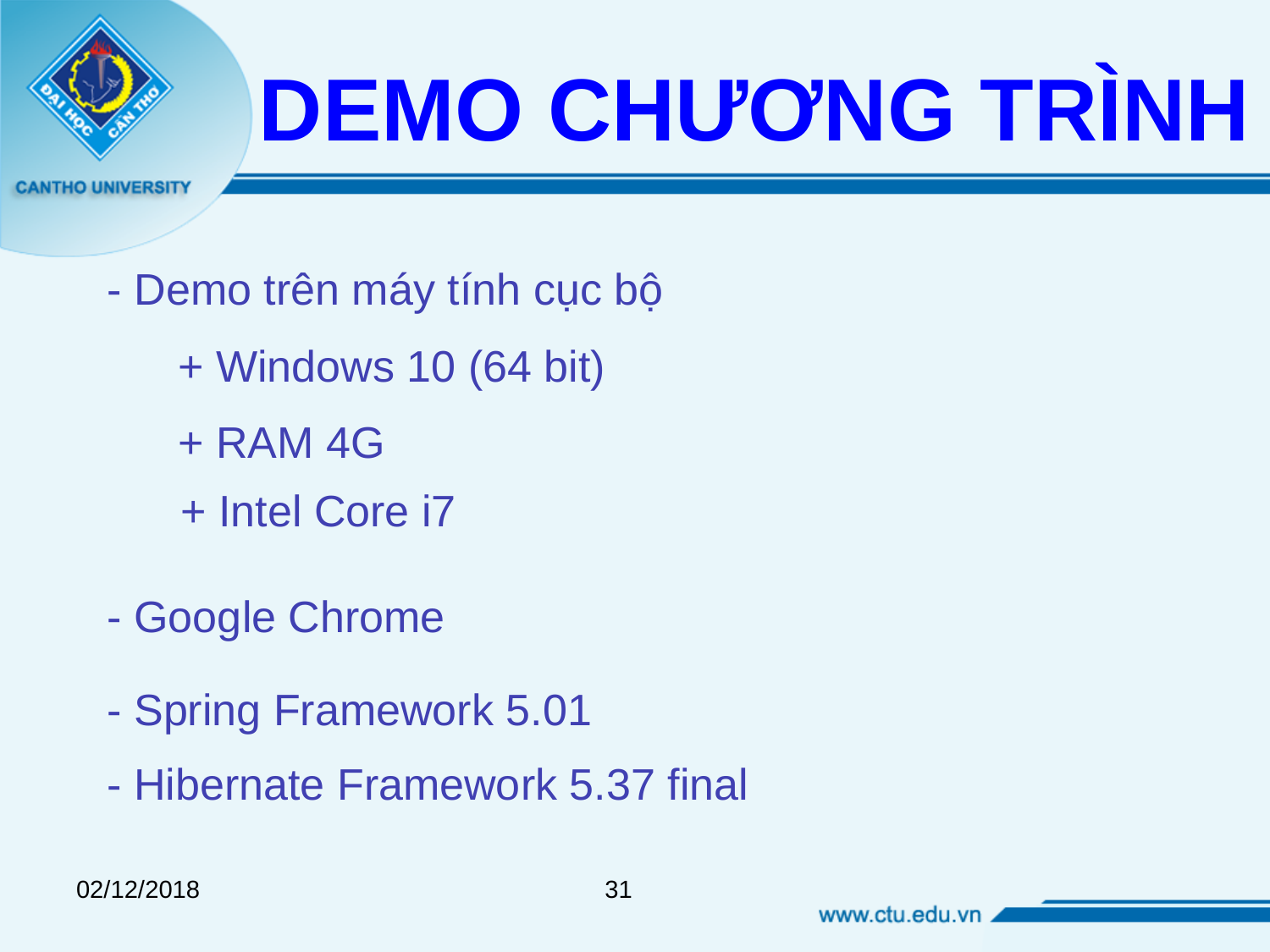

DEMO CHƯƠNG TRÌNH
- Demo trên máy tính cục bộ
+ Windows 10 (64 bit)
+ RAM 4G
+ Intel Core i7
- Google Chrome
- Spring Framework 5.01
- Hibernate Framework 5.37 final
02/12/2018
31